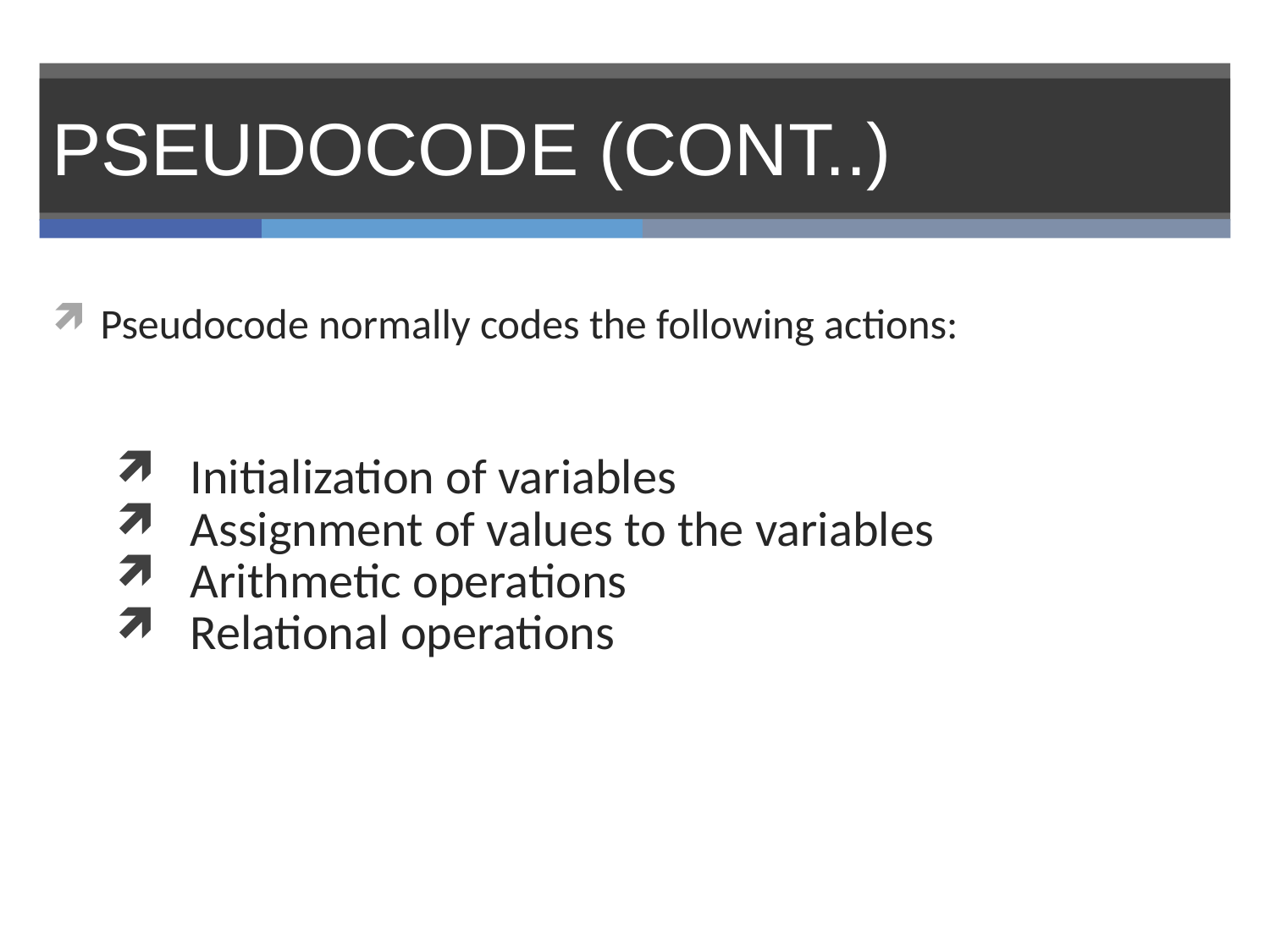

Pseudocode (cont..)
#
Pseudocode normally codes the following actions:

 Initialization of variables
 Assignment of values to the variables
 Arithmetic operations
 Relational operations